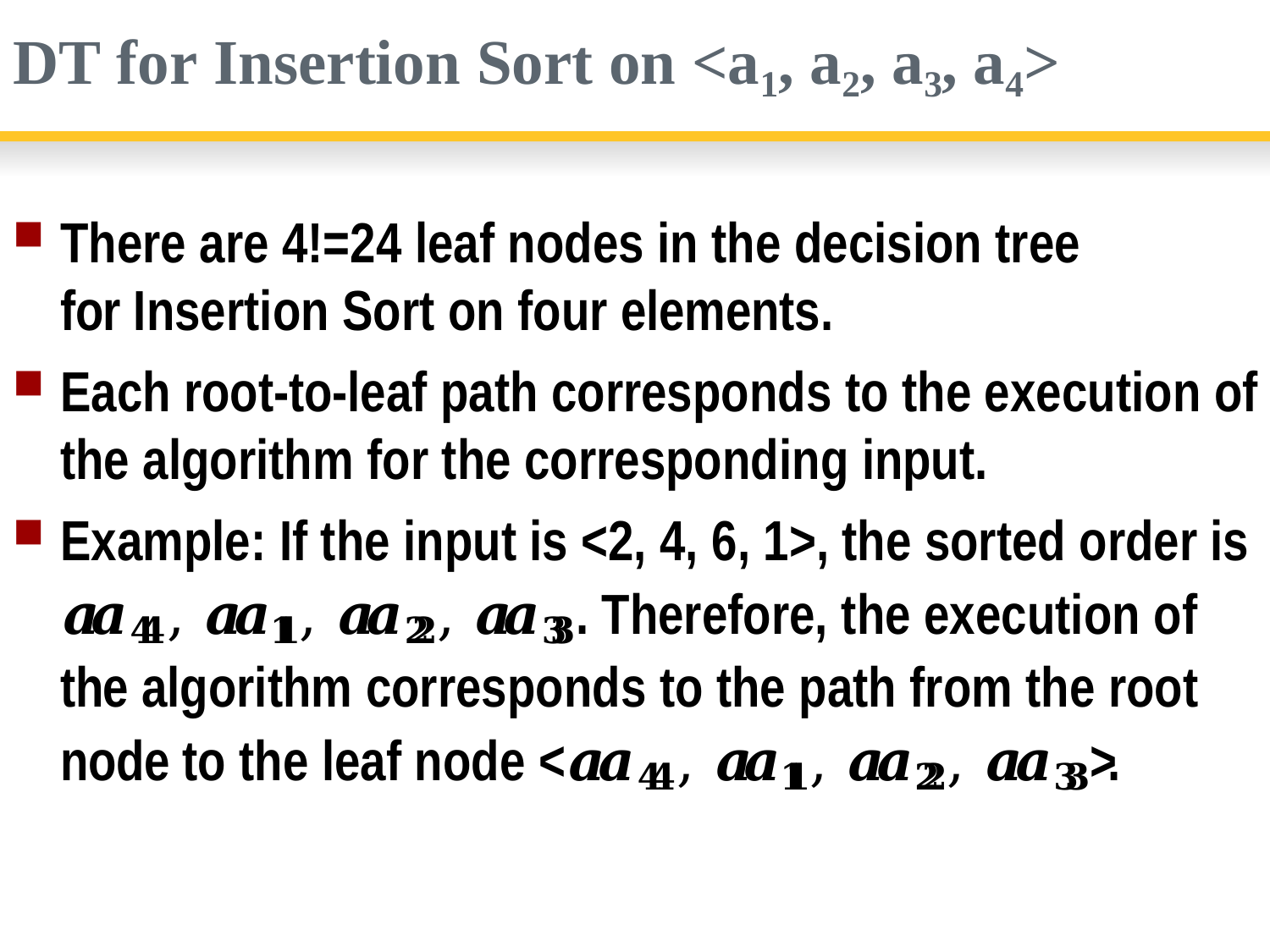

# DT for Insertion Sort on <a1, a2, a3, a4>
There are 4!=24 leaf nodes in the decision tree for Insertion Sort on four elements.
Each root-to-leaf path corresponds to the execution of the algorithm for the corresponding input.
Example: If the input is <2, 4, 6, 1>, the sorted order is
𝒂𝒂𝟒𝟒, 𝒂𝒂𝟏𝟏, 𝒂𝒂𝟐𝟐, 𝒂𝒂𝟑𝟑. Therefore, the execution of the algorithm corresponds to the path from the root node to the leaf node <𝒂𝒂𝟒𝟒, 𝒂𝒂𝟏𝟏, 𝒂𝒂𝟐𝟐, 𝒂𝒂𝟑𝟑>.